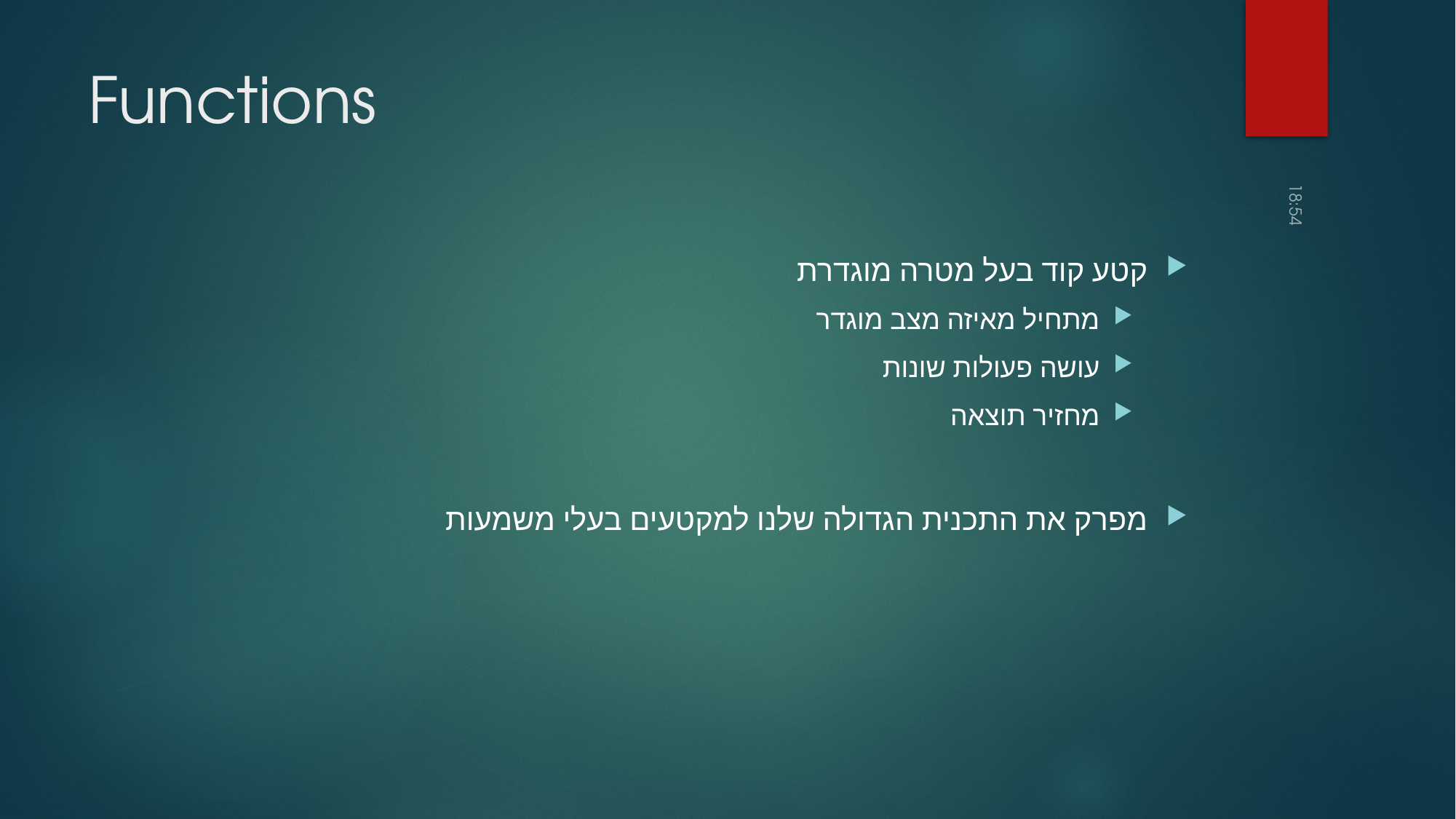

# Functions
קטע קוד בעל מטרה מוגדרת
מתחיל מאיזה מצב מוגדר
עושה פעולות שונות
מחזיר תוצאה

מפרק את התכנית הגדולה שלנו למקטעים בעלי משמעות
18:54